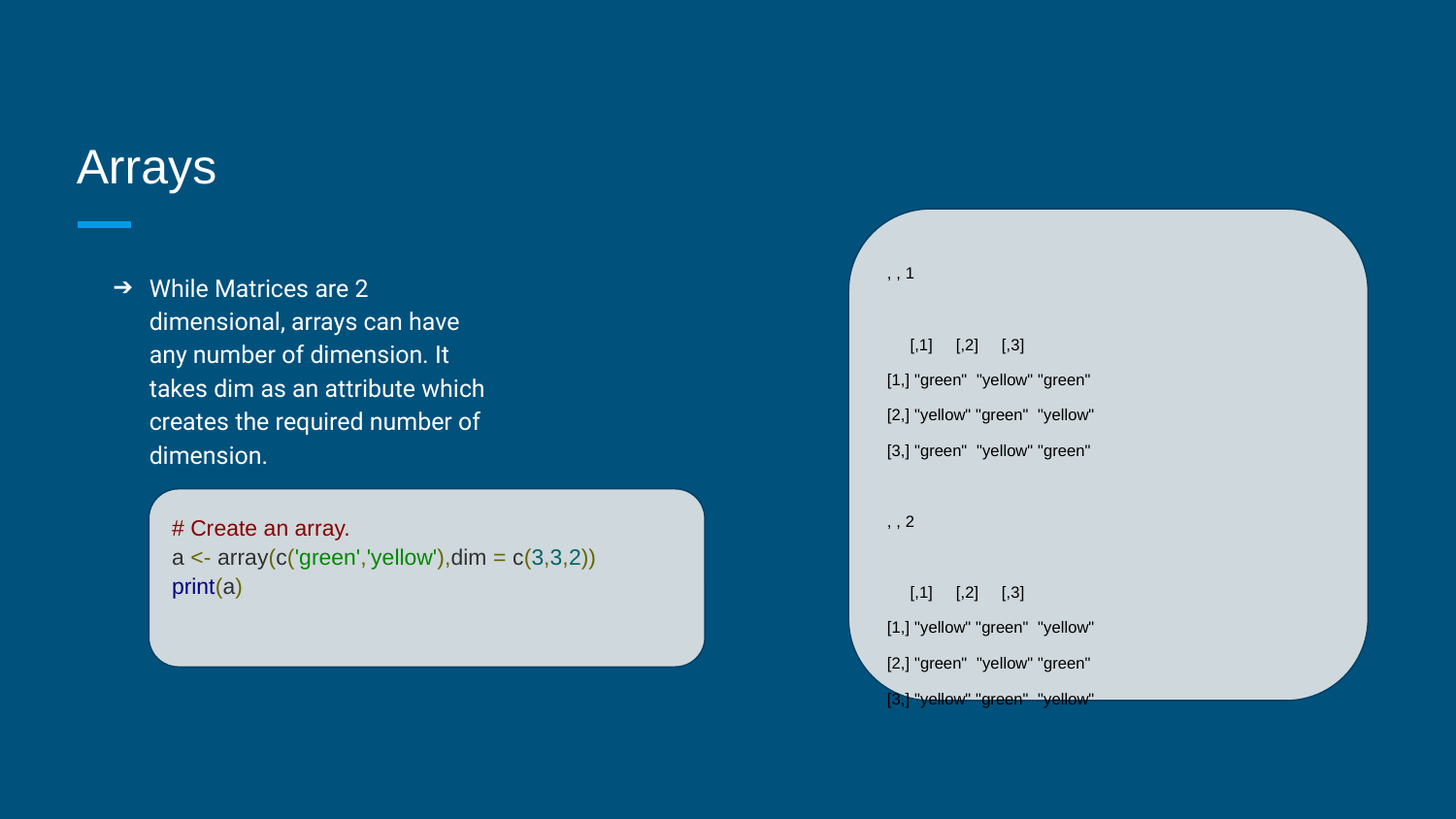

# Arrays
, , 1
     [,1]     [,2]     [,3]
[1,] "green"  "yellow" "green"
[2,] "yellow" "green"  "yellow"
[3,] "green"  "yellow" "green"
, , 2
     [,1]     [,2]     [,3]
[1,] "yellow" "green"  "yellow"
[2,] "green"  "yellow" "green"
[3,] "yellow" "green"  "yellow"

While Matrices are 2 dimensional, arrays can have any number of dimension. It takes dim as an attribute which creates the required number of dimension.
# Create an array. a <- array(c('green','yellow'),dim = c(3,3,2)) print(a)